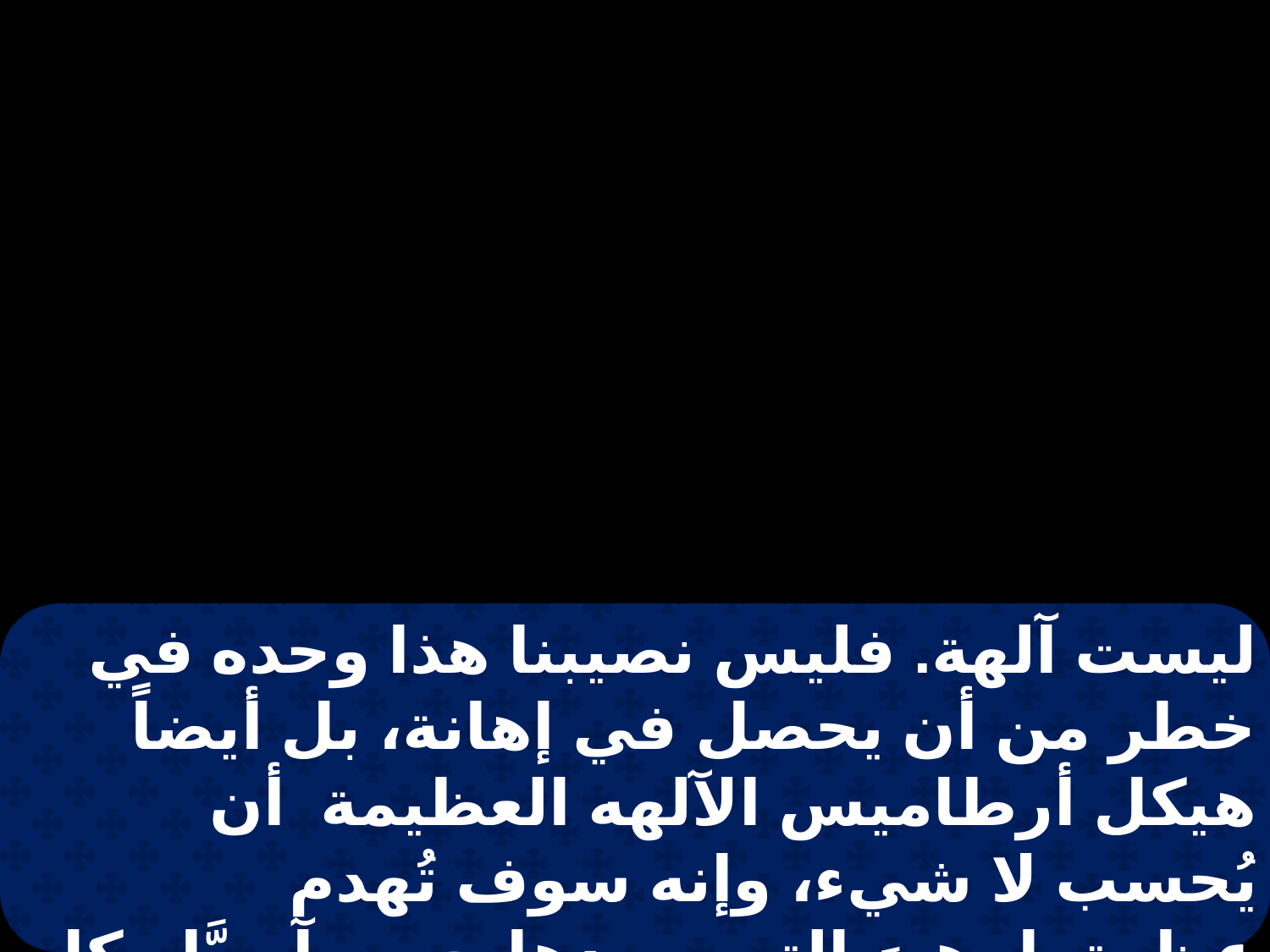

ليست آلهة. فليس نصيبنا هذا وحده في خطر من أن يحصل في إهانة، بل أيضاً هيكل أرطاميس الآلهه العظيمة  أن يُحسب لا شيء، وإنه سوف تُهدم عظمتها، هيَ التى يعبدها جميع آسيَّا وكل المسكونة".